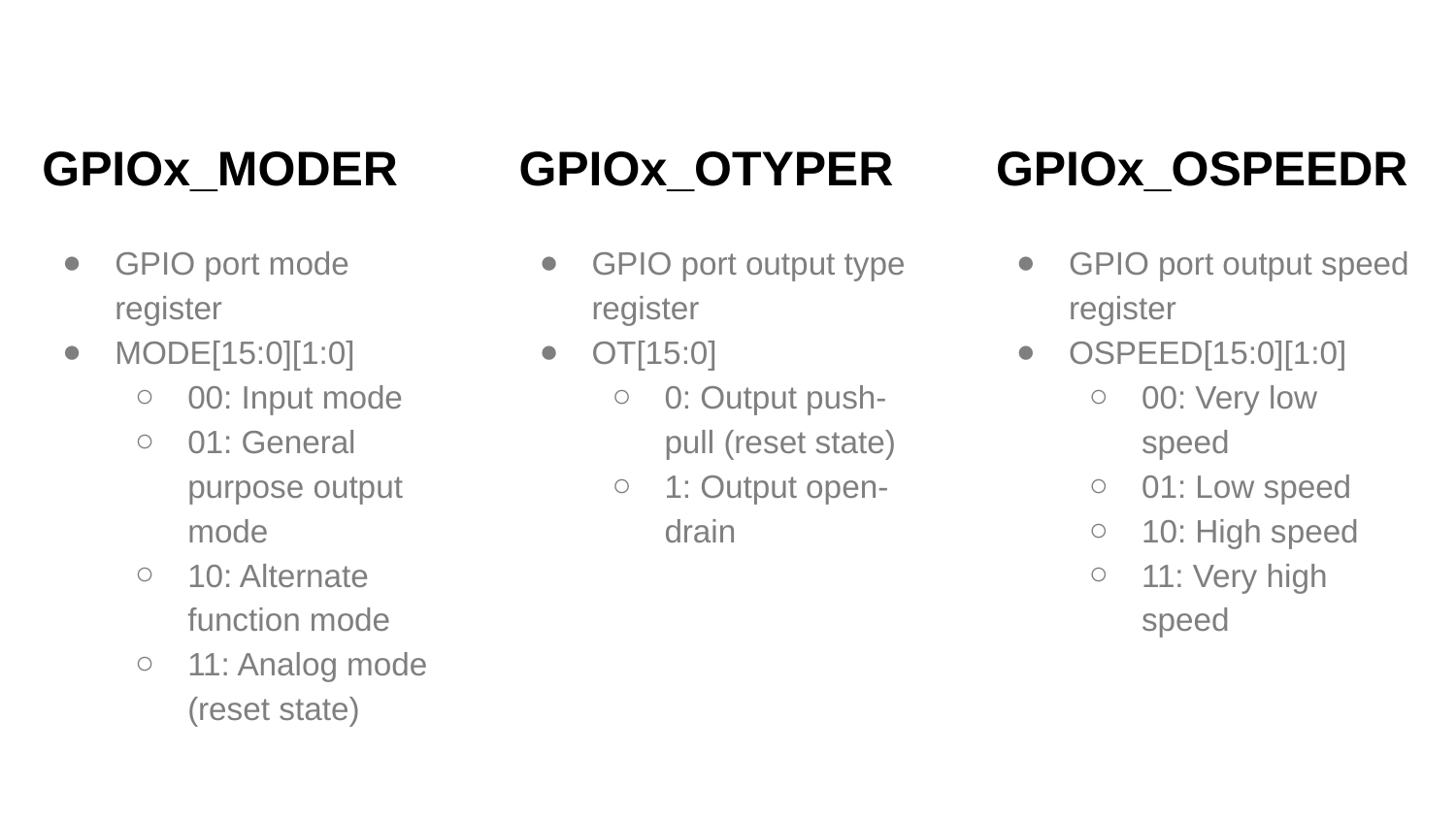

# GPIOx_MODER
GPIOx_OTYPER
GPIOx_OSPEEDR
GPIO port mode register
MODE[15:0][1:0]
00: Input mode
01: General purpose output mode
10: Alternate function mode
11: Analog mode (reset state)
GPIO port output type register
OT[15:0]
0: Output push-pull (reset state)
1: Output open-drain
GPIO port output speed register
OSPEED[15:0][1:0]
00: Very low speed
01: Low speed
10: High speed
11: Very high speed